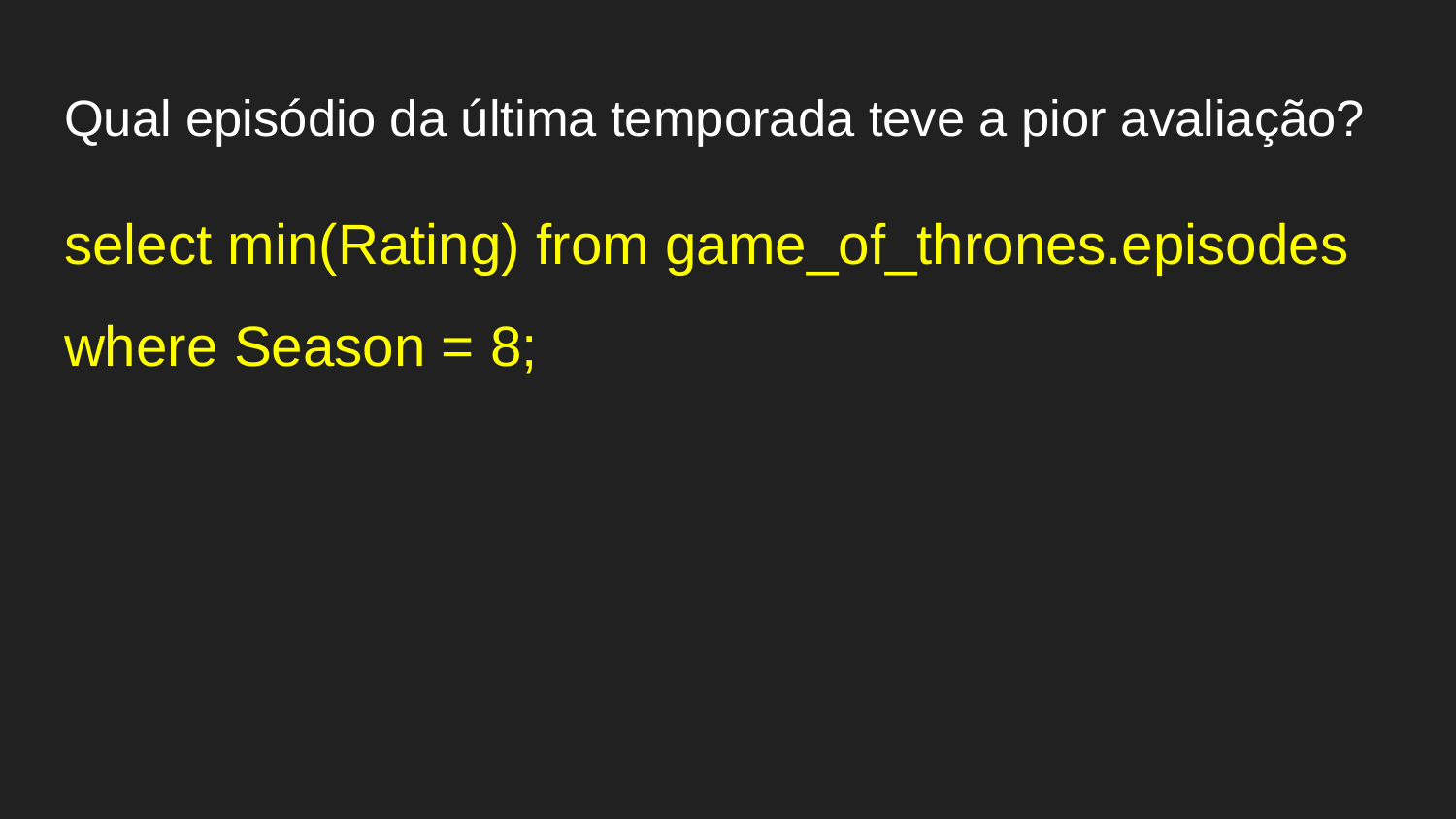

# Qual episódio da última temporada teve a pior avaliação?
select min(Rating) from game_of_thrones.episodes
where Season = 8;